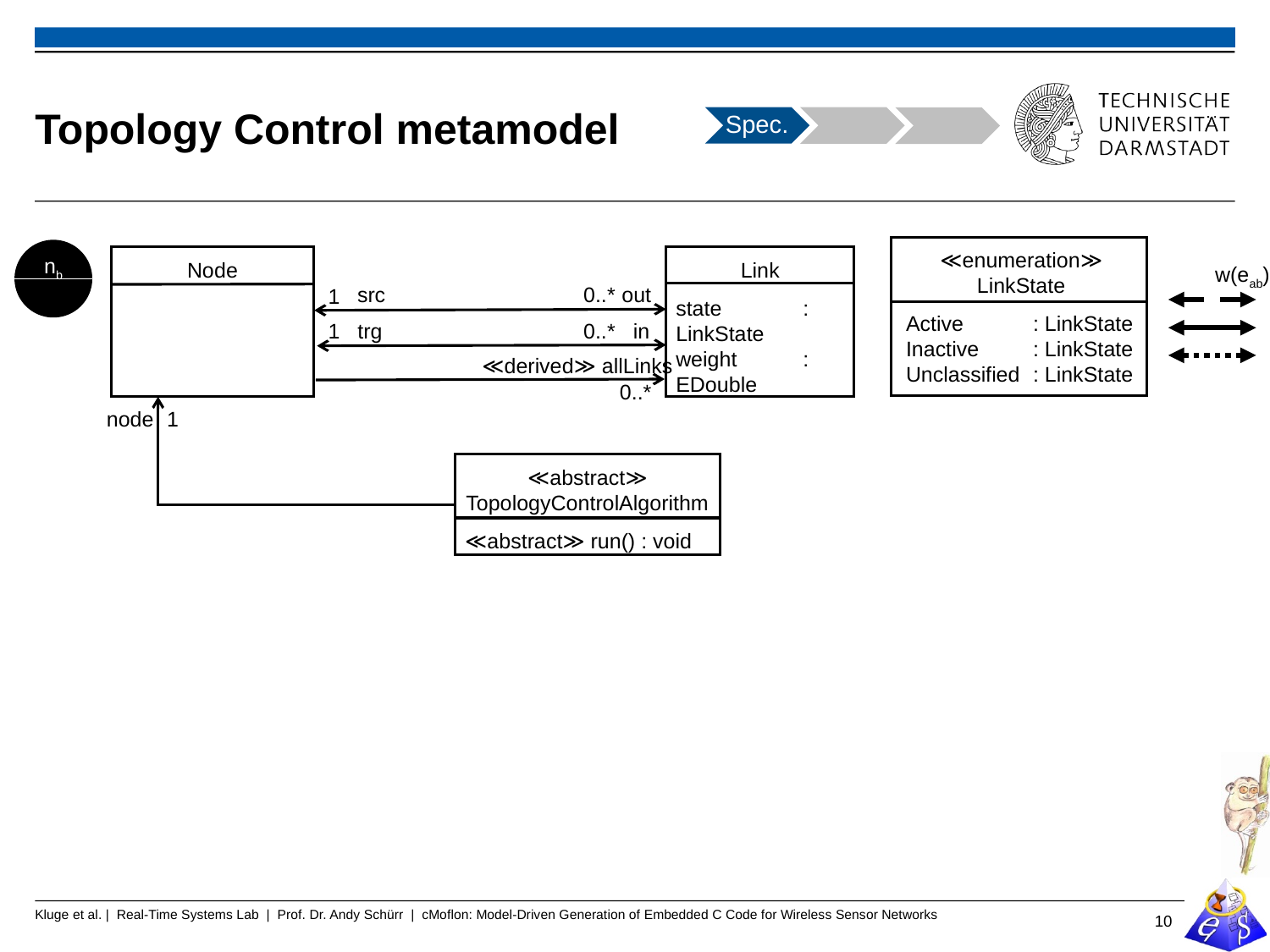

# Topology Control metamodel
Spec.

≪enumeration≫
LinkState

Active 	: LinkState
Inactive 	: LinkState
Unclassified 	: LinkState
Link

state 	: LinkState
weight	: EDouble
w(eab)
src
0..*
out
1
1
trg
0..*
in
≪derived≫ allLinks
0..*
nb
Node

node
1
≪abstract≫
TopologyControlAlgorithm

≪abstract≫ run() : void
10
Kluge et al. |  Real-Time Systems Lab  |  Prof. Dr. Andy Schürr  |  cMoflon: Model-Driven Generation of Embedded C Code for Wireless Sensor Networks